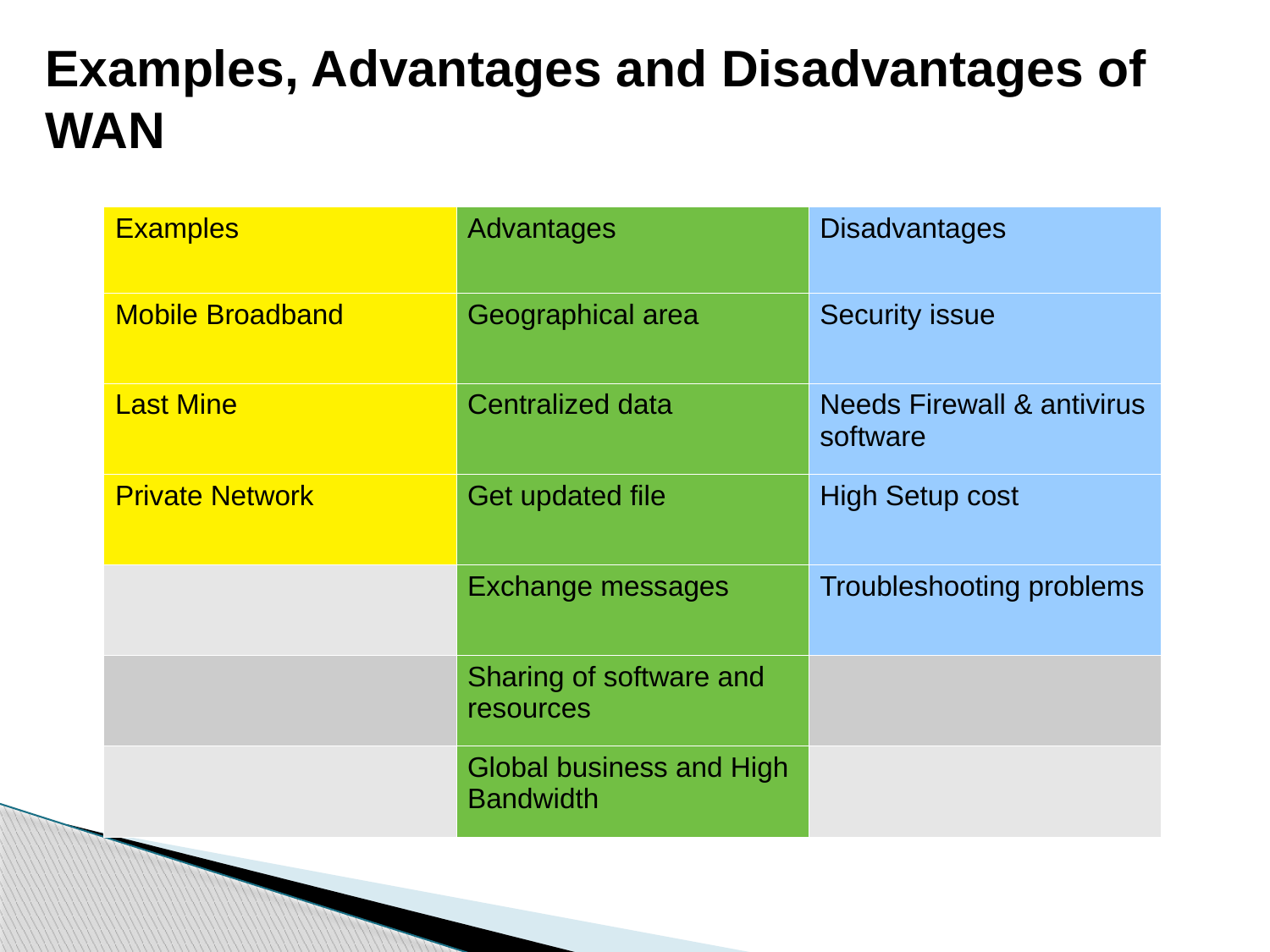

Examples, Advantages and Disadvantages of WAN
| Examples | Advantages | Disadvantages |
| --- | --- | --- |
| Mobile Broadband | Geographical area | Security issue |
| Last Mine | Centralized data | Needs Firewall & antivirus software |
| Private Network | Get updated file | High Setup cost |
|  | Exchange messages | Troubleshooting problems |
|  | Sharing of software and resources |  |
|  | Global business and High Bandwidth |  |